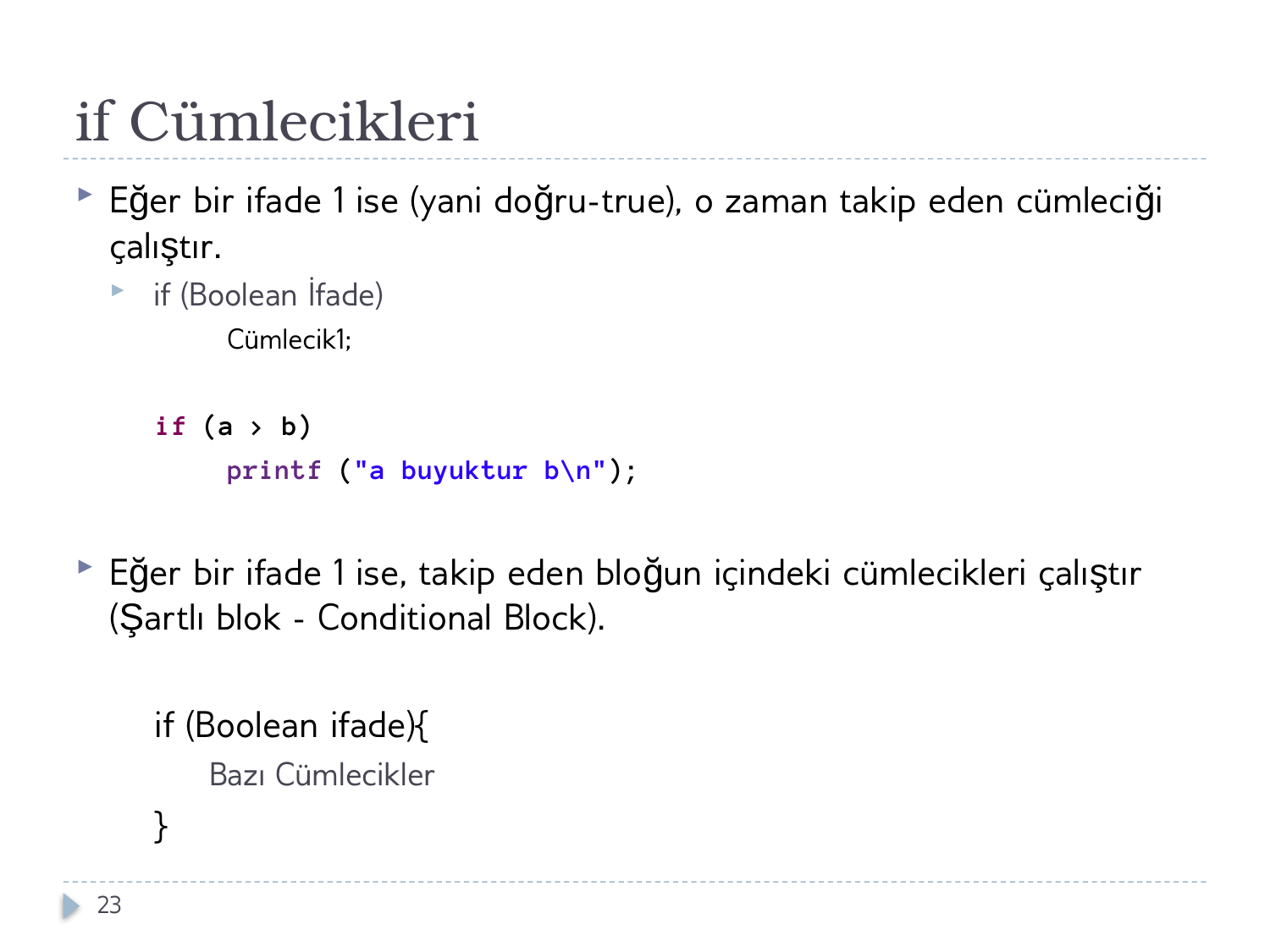

# if Cümlecikleri
Eğer bir ifade 1 ise (yani doğru-true), o zaman takip eden cümleciği çalıştır.
 if (Boolean İfade)
         Cümlecik1;

     if (a > b)
	   printf ("a buyuktur b\n");

Eğer bir ifade 1 ise, takip eden bloğun içindeki cümlecikleri çalıştır (Şartlı blok - Conditional Block).

       if (Boolean ifade){
          Bazı Cümlecikler
       }
23